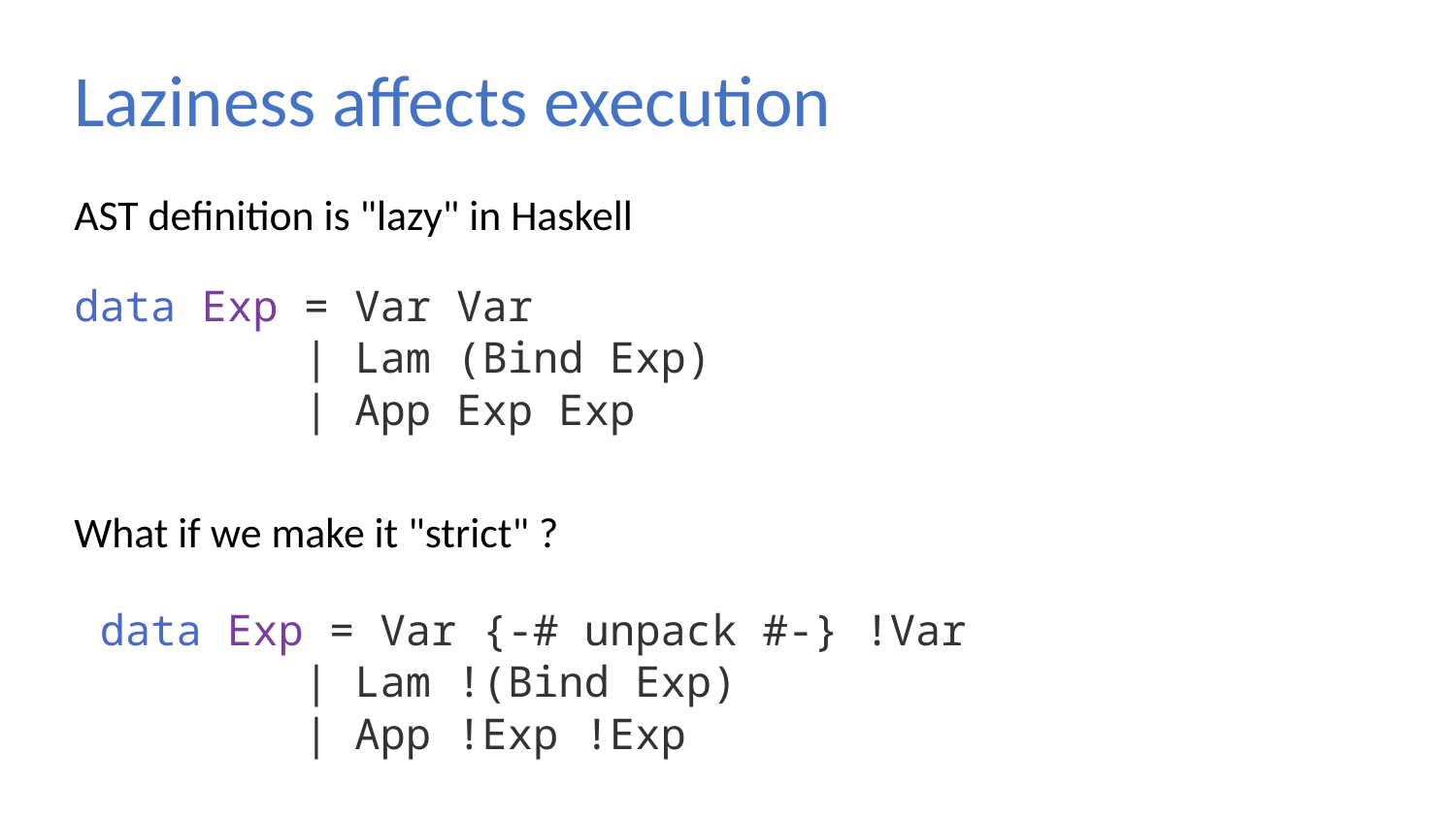

# Laziness affects execution
AST definition is "lazy" in Haskell
data Exp = Var Var
         | Lam (Bind Exp)
         | App Exp Exp

What if we make it "strict" ?
 data Exp = Var {-# unpack #-} !Var
         | Lam !(Bind Exp)
         | App !Exp !Exp